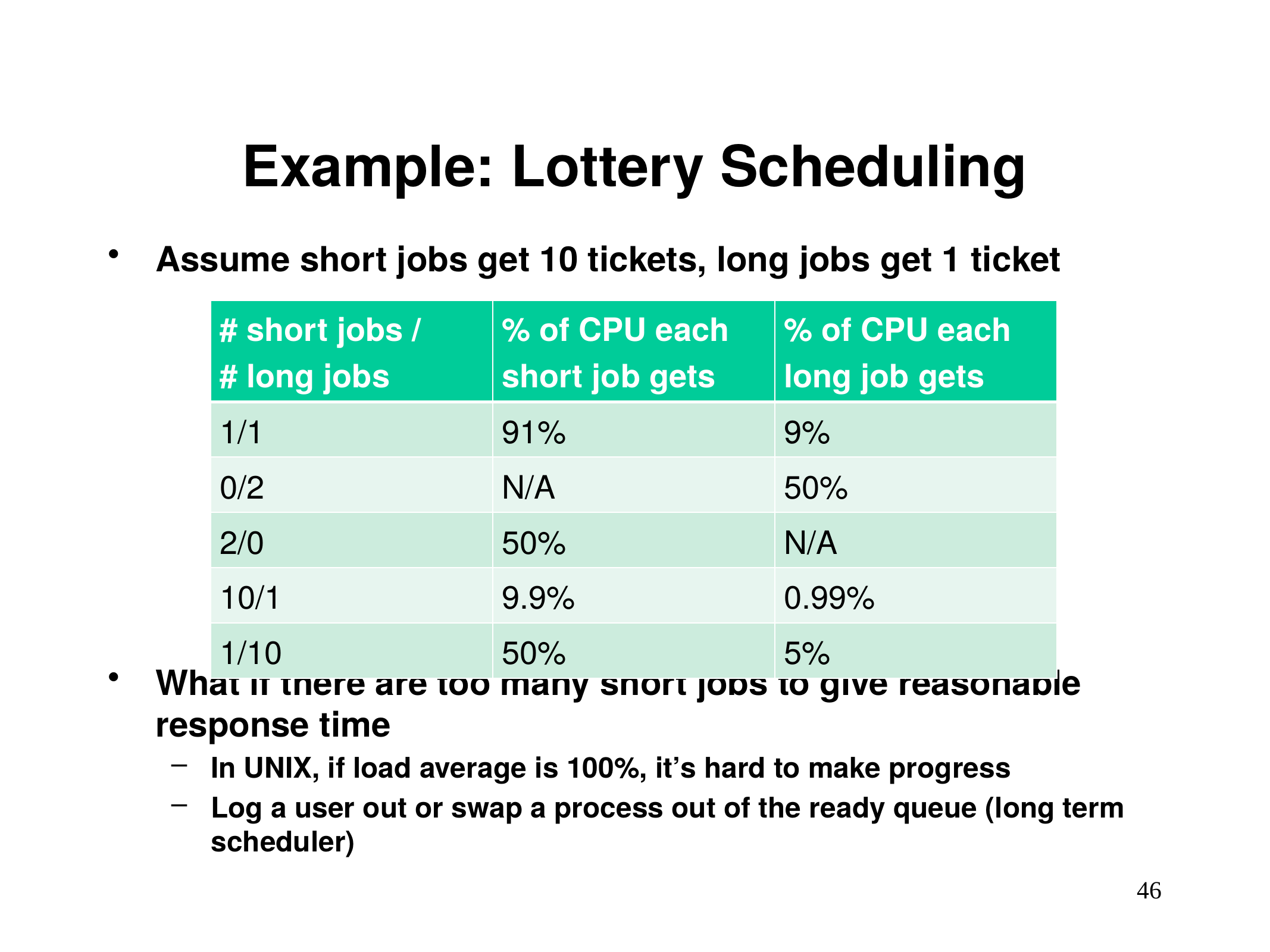

# Example: Lottery Scheduling
Assume short jobs get 10 tickets, long jobs get 1 ticket
What if there are too many short jobs to give reasonable response time
In UNIX, if load average is 100%, it’s hard to make progress
Log a user out or swap a process out of the ready queue (long term scheduler)

| # short jobs / # long jobs | % of CPU each short job gets | % of CPU each long job gets |
| --- | --- | --- |
| 1/1 | 91% | 9% |
| 0/2 | N/A | 50% |
| 2/0 | 50% | N/A |
| 10/1 | 9.9% | 0.99% |
| 1/10 | 50% | 5% |
46